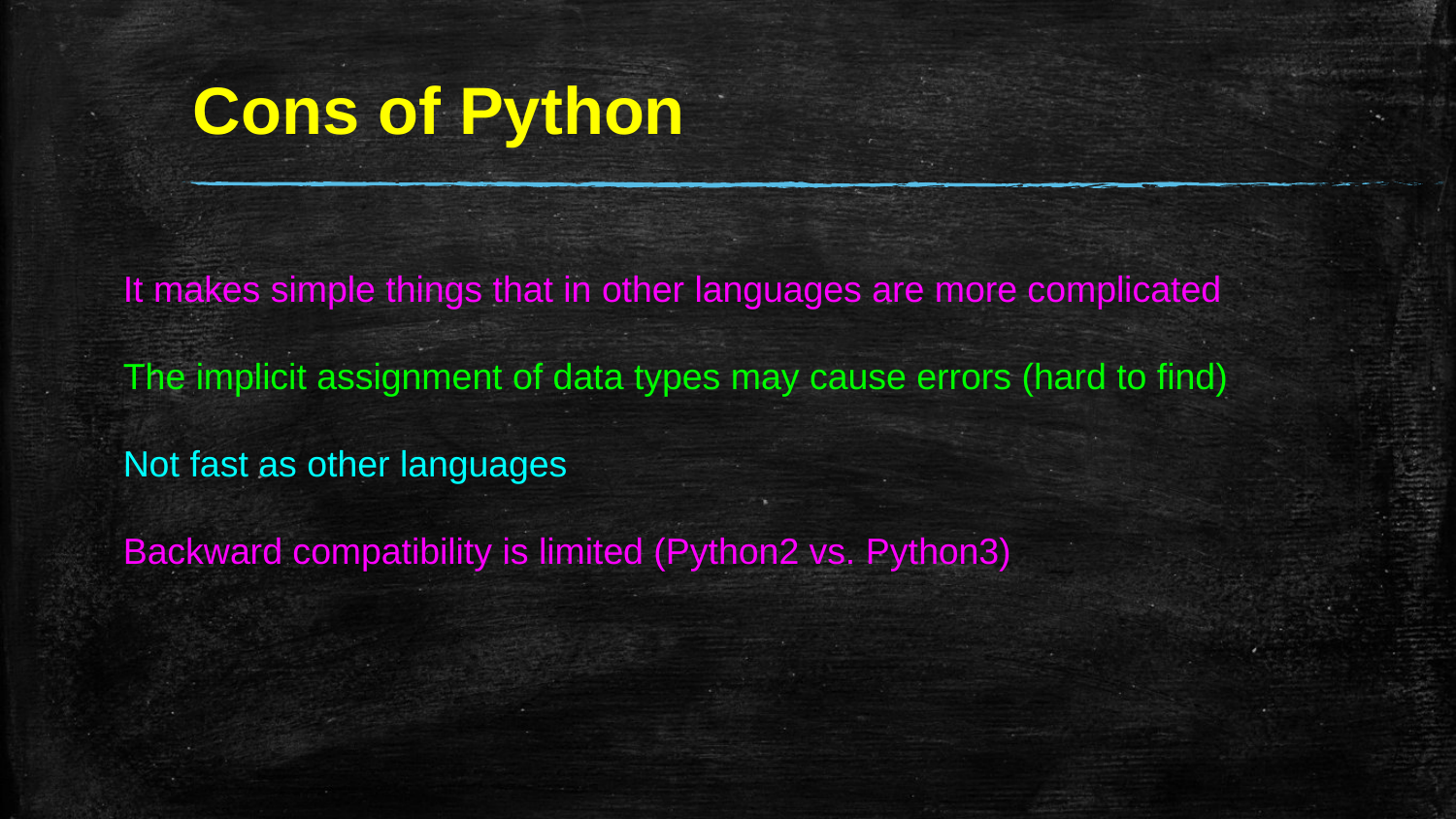

# Cons of Python
It makes simple things that in other languages are more complicated

The implicit assignment of data types may cause errors (hard to find)

Not fast as other languages

Backward compatibility is limited (Python2 vs. Python3)